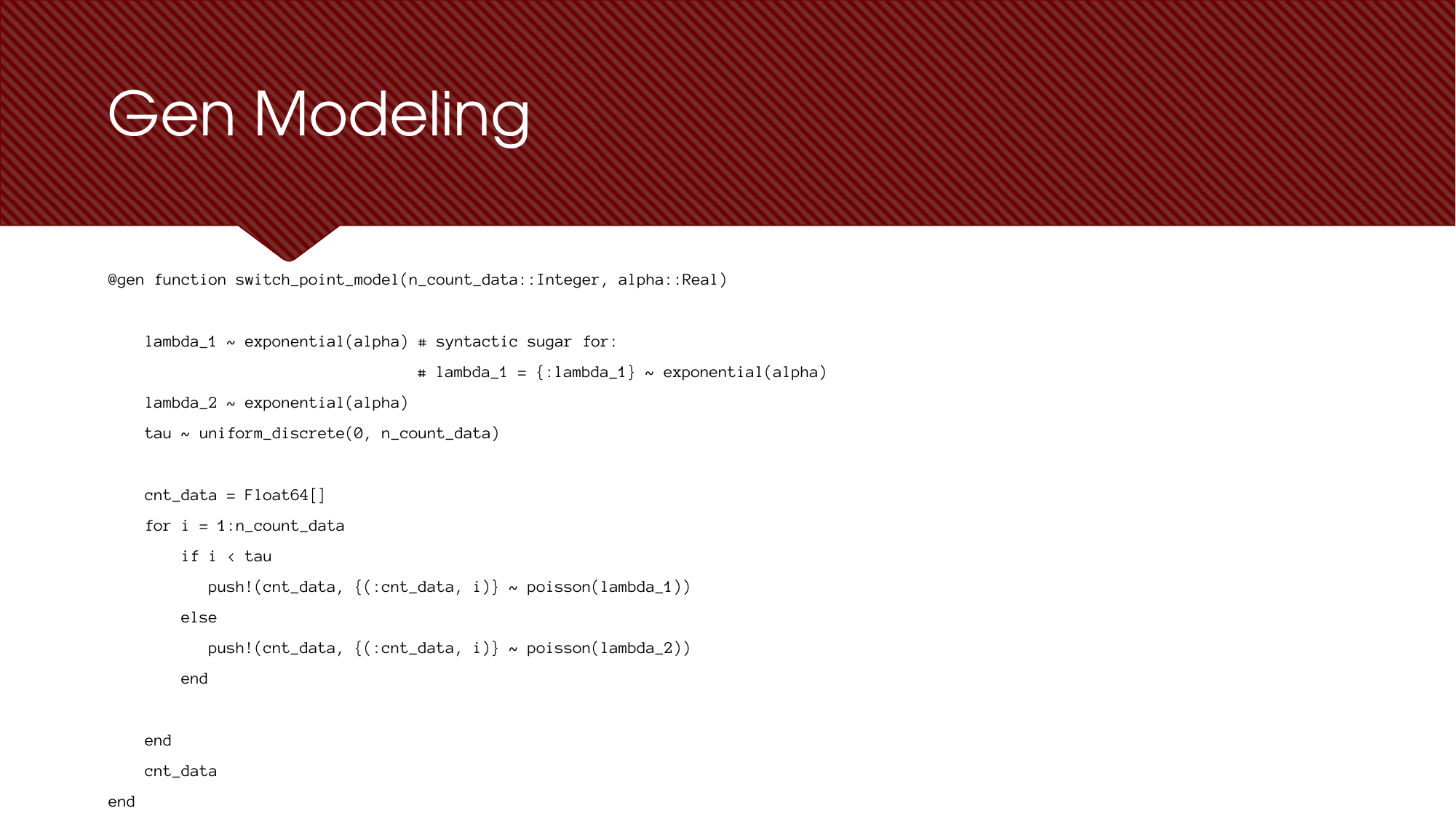

# Gen Modeling

@gen function switch_point_model(n_count_data::Integer, alpha::Real)

    lambda_1 ~ exponential(alpha) # syntactic sugar for:
                                  # lambda_1 = {:lambda_1} ~ exponential(alpha)
    lambda_2 ~ exponential(alpha)
    tau ~ uniform_discrete(0, n_count_data)

    cnt_data = Float64[]
    for i = 1:n_count_data
        if i < tau
           push!(cnt_data, {(:cnt_data, i)} ~ poisson(lambda_1))
        else
           push!(cnt_data, {(:cnt_data, i)} ~ poisson(lambda_2))
        end

    end
    cnt_data
end